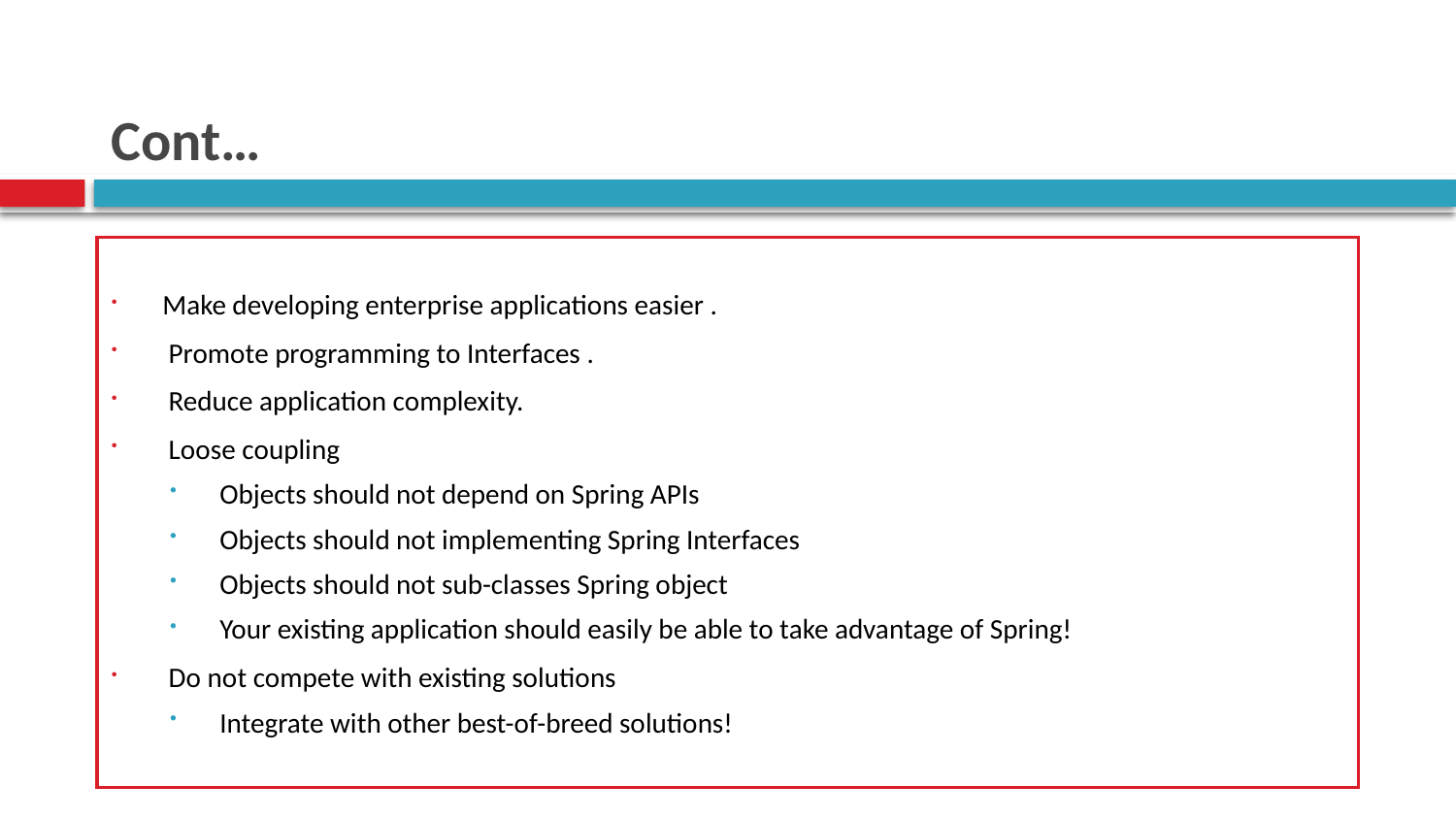

# Cont…
Make developing enterprise applications easier .
 Promote programming to Interfaces .
 Reduce application complexity.
 Loose coupling
 Objects should not depend on Spring APIs
 Objects should not implementing Spring Interfaces
 Objects should not sub-classes Spring object
 Your existing application should easily be able to take advantage of Spring!
 Do not compete with existing solutions
 Integrate with other best-of-breed solutions!